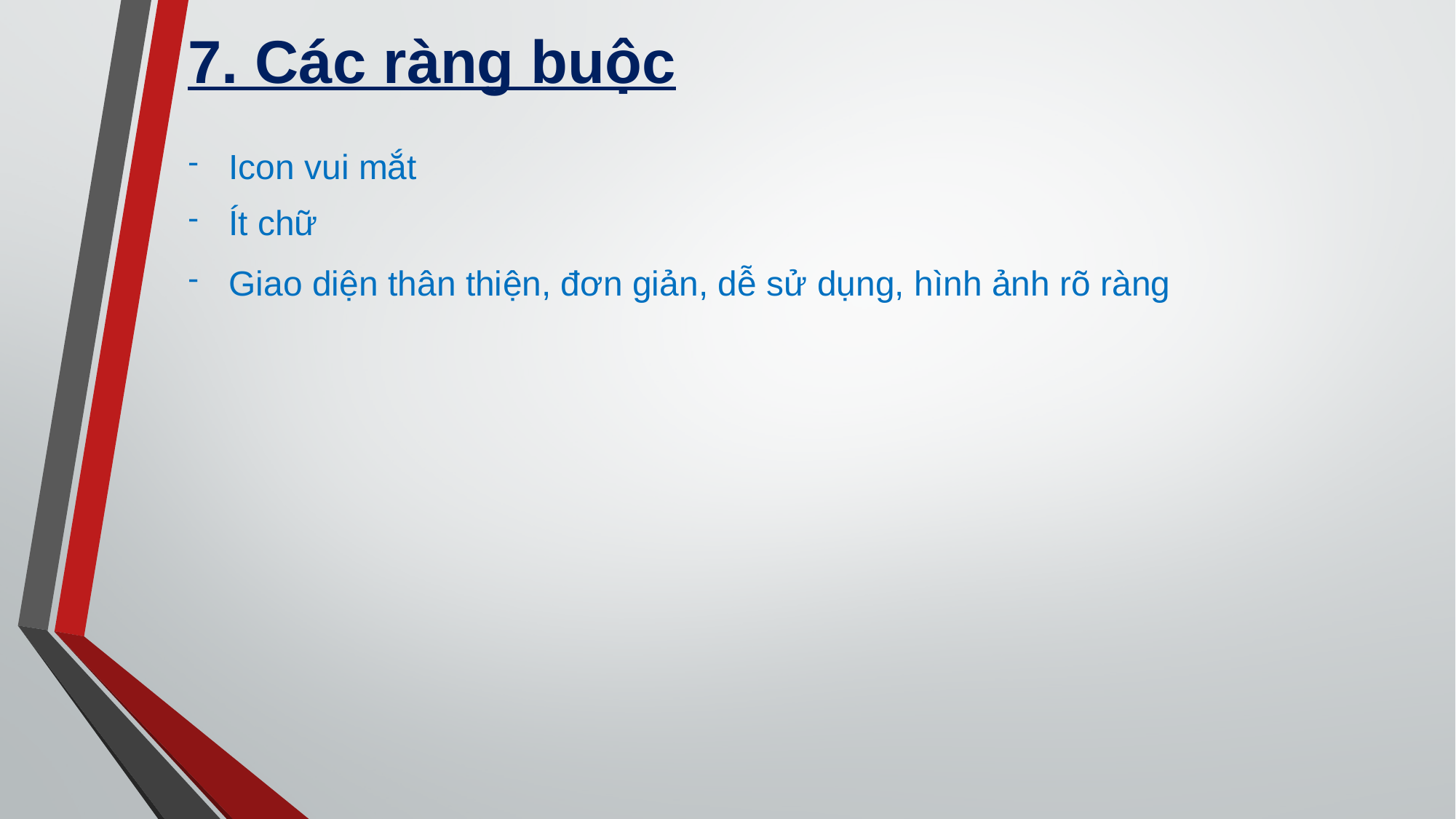

7. Các ràng buộc
Icon vui mắt
Ít chữ
Giao diện thân thiện, đơn giản, dễ sử dụng, hình ảnh rõ ràng